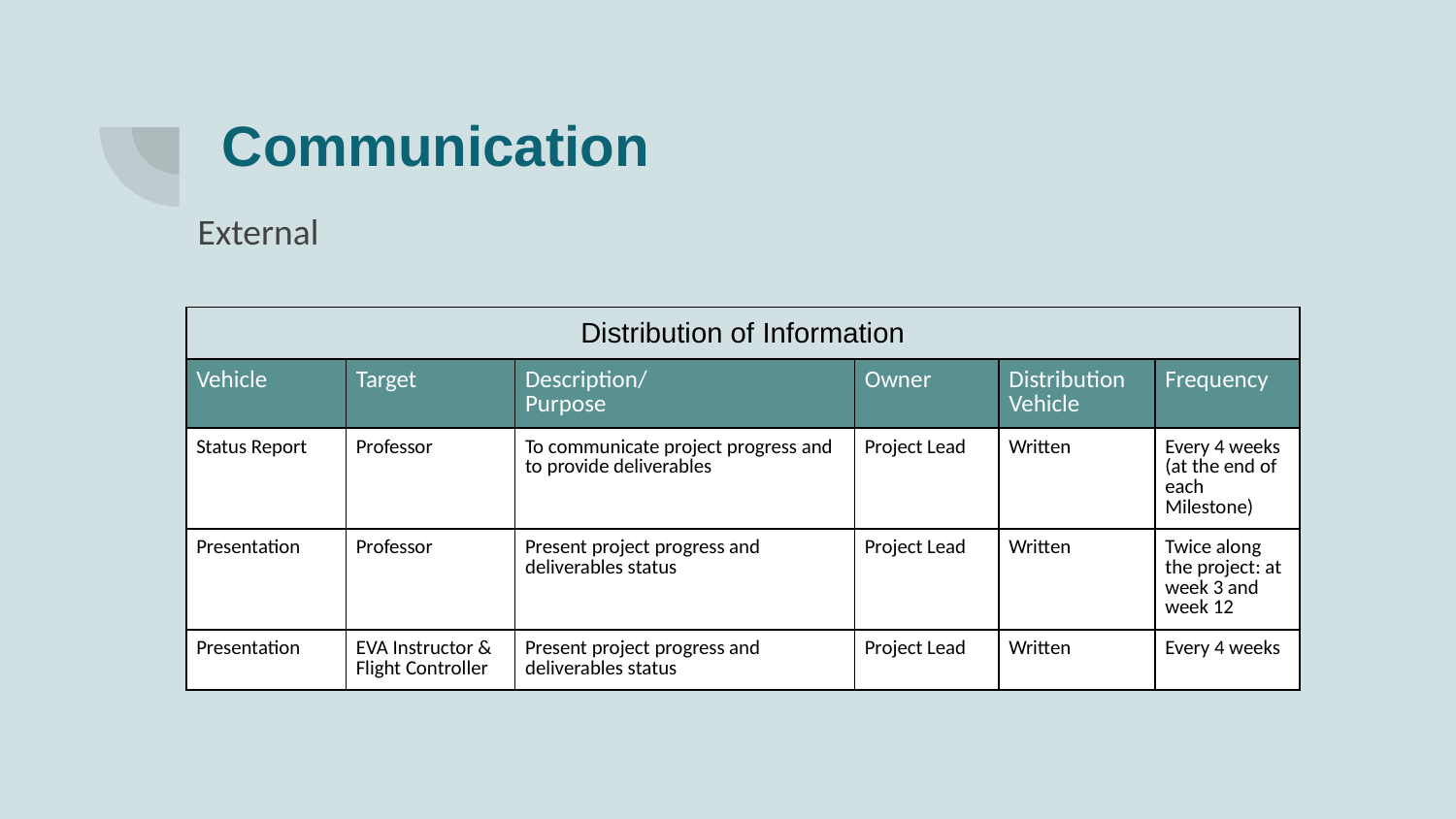

# Communication
External
| Distribution of Information |  |  |  |  |  |
| --- | --- | --- | --- | --- | --- |
| Vehicle | Target | Description/ Purpose | Owner | Distribution Vehicle | Frequency |
| Status Report | Professor | To communicate project progress and to provide deliverables | Project Lead | Written | Every 4 weeks (at the end of each Milestone) |
| Presentation | Professor | Present project progress and deliverables status | Project Lead | Written | Twice along the project: at week 3 and week 12 |
| Presentation | EVA Instructor & Flight Controller | Present project progress and deliverables status | Project Lead | Written | Every 4 weeks |